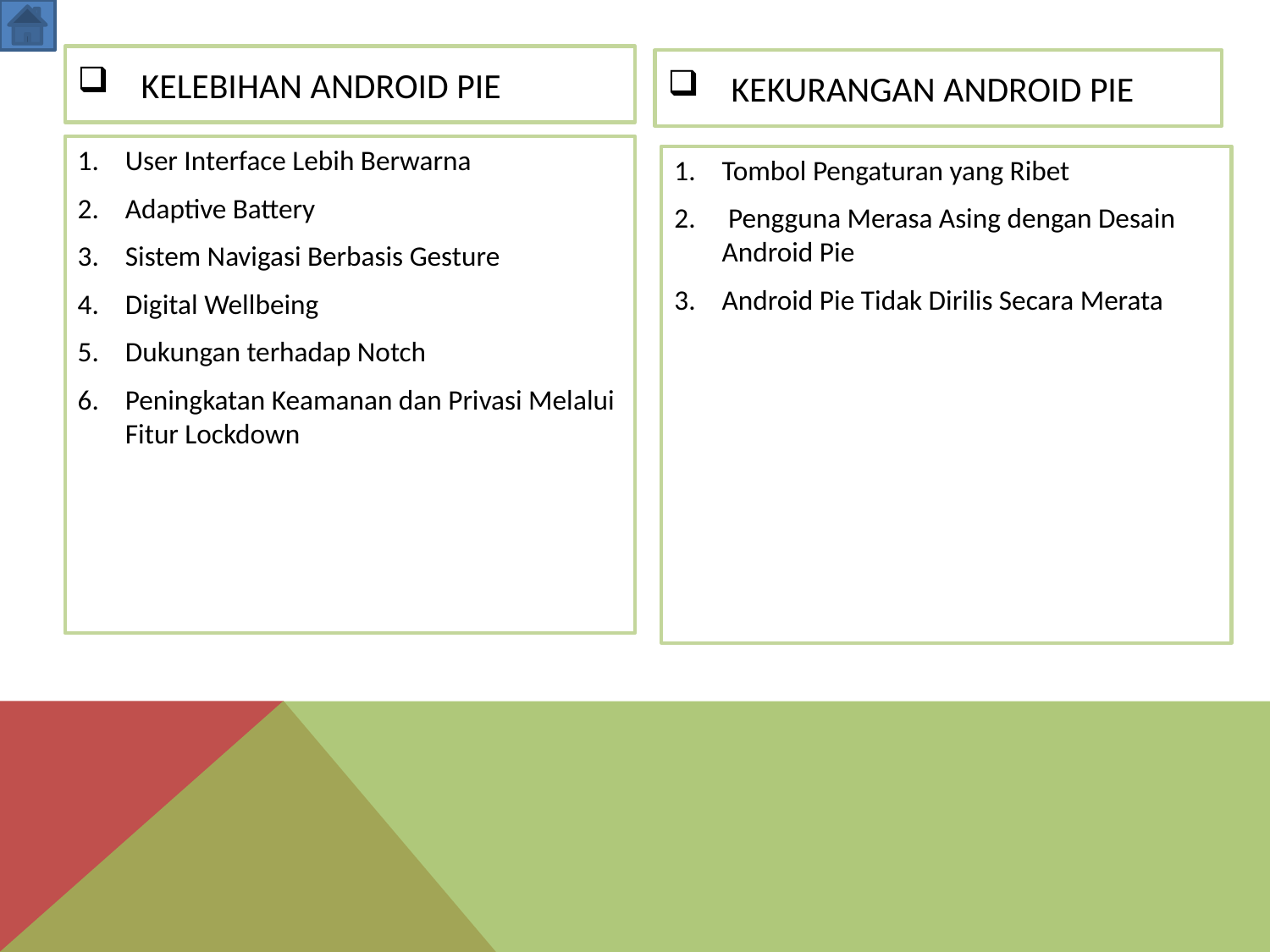

# Kelebihan android pie
kekurangan android pie
User Interface Lebih Berwarna
Adaptive Battery
Sistem Navigasi Berbasis Gesture
Digital Wellbeing
Dukungan terhadap Notch
Peningkatan Keamanan dan Privasi Melalui Fitur Lockdown

Tombol Pengaturan yang Ribet
 Pengguna Merasa Asing dengan Desain Android Pie
Android Pie Tidak Dirilis Secara Merata